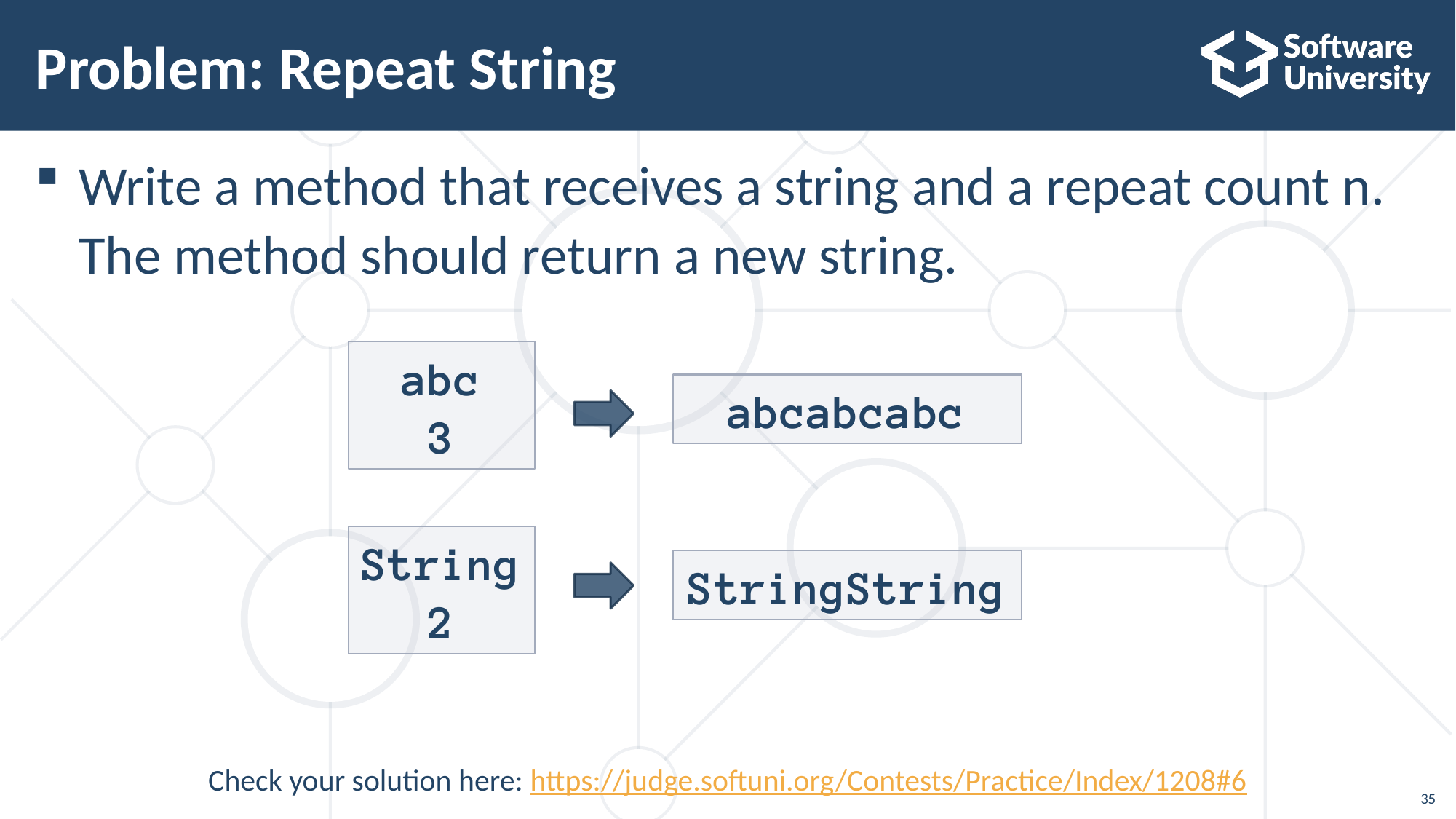

# Problem: Repeat String
Write a method that receives a string and a repeat count n. The method should return a new string.
abc
3
abcabcabc

String
2
StringString

Check your solution here: https://judge.softuni.org/Contests/Practice/Index/1208#6
35